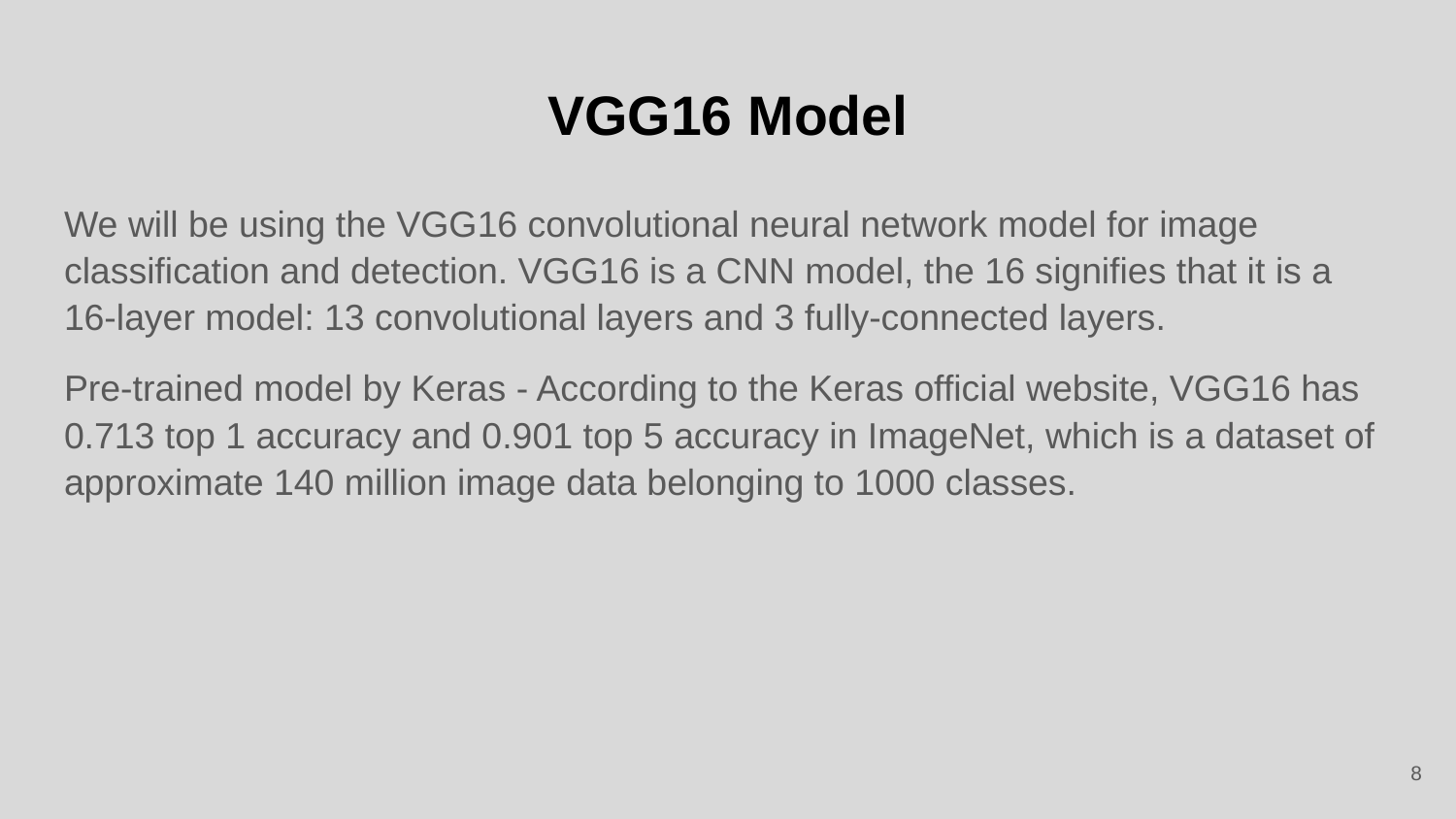

# VGG16 Model
We will be using the VGG16 convolutional neural network model for image classification and detection. VGG16 is a CNN model, the 16 signifies that it is a 16-layer model: 13 convolutional layers and 3 fully-connected layers.
Pre-trained model by Keras - According to the Keras official website, VGG16 has 0.713 top 1 accuracy and 0.901 top 5 accuracy in ImageNet, which is a dataset of approximate 140 million image data belonging to 1000 classes.
8